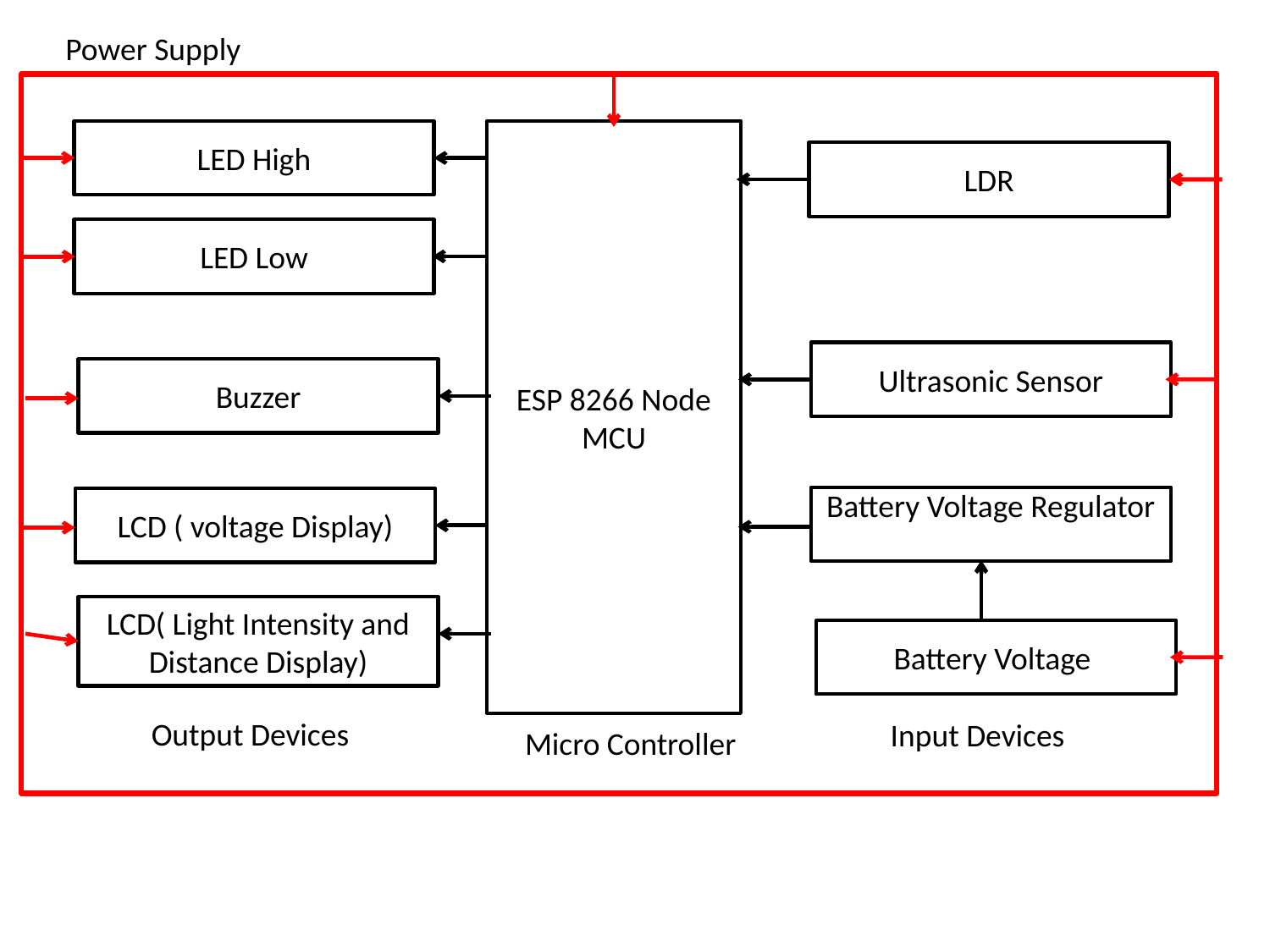

Power Supply

LED High
ESP 8266 Node MCU
LDR
LED Low
Ultrasonic Sensor
Buzzer
Battery Voltage Regulator
LCD ( voltage Display)
LCD( Light Intensity and Distance Display)
Battery Voltage
Output Devices
Input Devices
Micro Controller